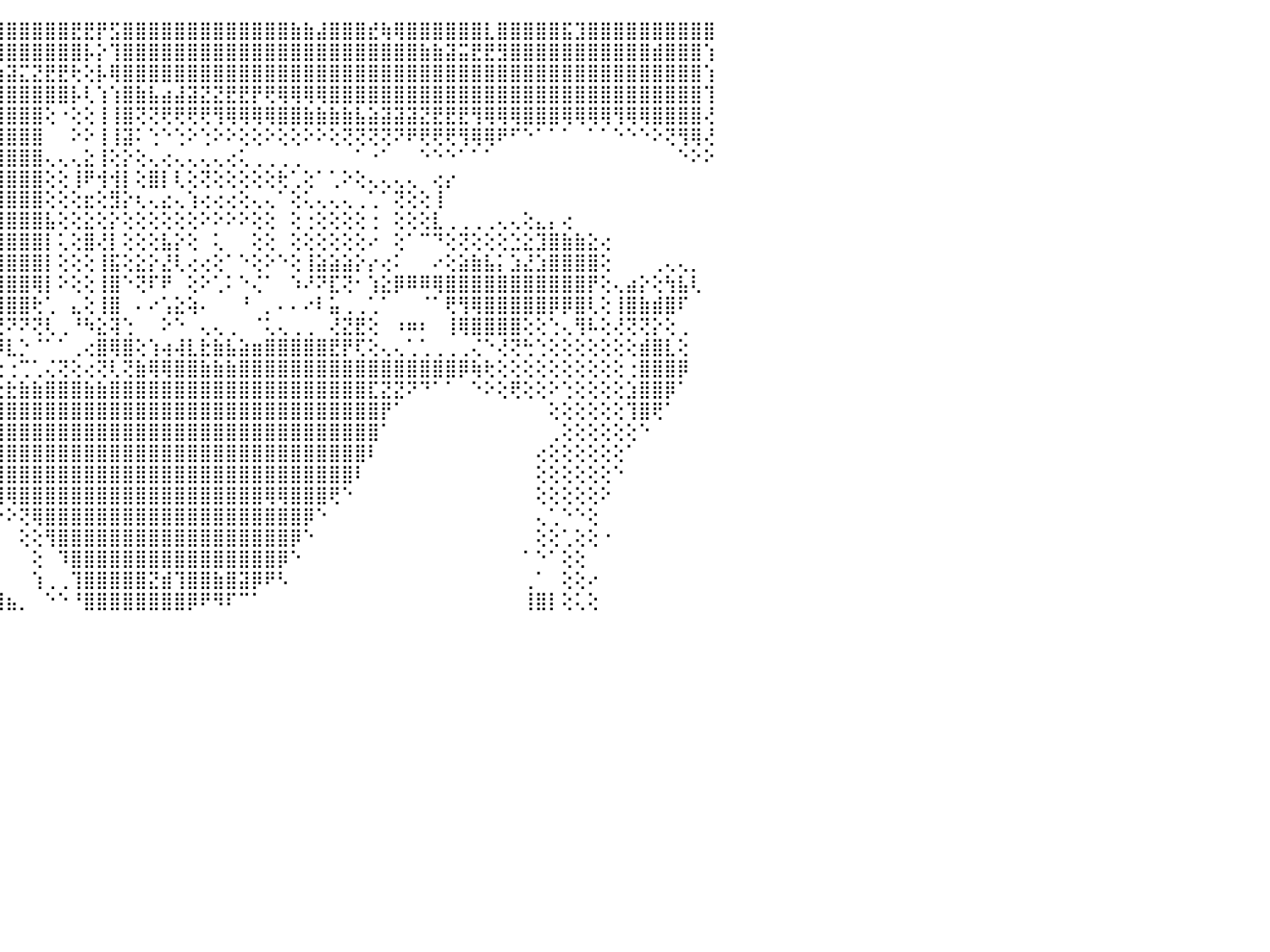

⣿⣿⣿⣿⣿⣿⣿⣿⣿⣿⡿⢟⣏⢕⣼⡕⢸⡇⡇⢕⢕⢱⣕⢄⣿⣼⡧⢴⢟⣕⢅⣦⣻⣿⣿⣿⣿⣿⣿⣿⣿⣿⣿⣿⣿⣿⣿⣿⣿⣿⣟⣟⡟⣫⣿⣿⣿⣿⣿⣿⣿⣿⣿⣿⣿⣿⣿⣷⣷⣼⣿⣿⣿⣞⢷⢿⣿⣿⣿⣿⣿⣿⣇⣿⣿⣿⣿⣿⣯⣹⣿⣿⣿⣿⣿⣿⣿⣿⣿⣿⠀
⣿⣿⣿⣿⣿⣿⣿⣿⣿⡕⠕⢑⣿⡜⡿⠗⢸⡇⣧⢕⢕⣸⢿⢗⣾⣷⣶⡗⢳⣿⢿⣿⣿⣿⣿⣿⣿⣿⣿⣿⣿⡿⢿⣿⣿⣿⣿⣿⣿⣿⣿⡧⡕⢹⣿⣿⣿⣿⣿⣿⣿⣿⣿⣿⣿⣿⣿⣿⣿⣿⣿⣿⣿⣿⣿⣿⣿⣷⣷⣽⣭⣟⣟⣻⣿⣿⣿⣿⣿⣿⣿⣿⣿⣿⣿⣾⣿⣿⣿⢱⠀
⣿⣿⣿⣿⣿⣿⣷⣿⣿⣷⢕⢕⣝⢙⢗⡇⢸⢧⢟⢋⣡⣼⣿⣿⣿⣿⣿⡇⢼⣿⣿⣿⣿⣿⣿⡿⢿⢟⢯⠝⠇⢙⢅⢱⣴⣽⣍⣝⣟⣟⢗⢕⡧⢿⣿⣿⣿⣿⣿⣿⣿⣿⣿⣿⣿⣿⣿⣿⣿⣿⣿⣿⣿⣿⣿⣿⣿⣿⣿⣿⣿⣿⣿⣿⣿⣿⣿⣿⣿⣿⣿⣿⣿⣿⣿⣿⣿⣿⣿⢱⠀
⣿⣿⣿⣿⣿⣿⣿⣿⣿⣿⢕⢕⣸⢧⡽⣹⢕⢃⣿⣿⣿⣿⣿⣿⣿⣿⣿⣷⢿⢿⢟⢫⠝⢟⢙⢁⢅⢔⢔⢕⢕⢕⣵⣾⣿⣿⣿⣿⣿⣿⡧⢇⢱⢱⣿⣷⣧⣴⣼⣽⣝⣝⣟⣟⡟⢟⢿⢿⢿⢿⣿⣿⣿⣿⣿⣿⣿⣿⣿⣿⣿⣿⣿⣿⣿⣿⣿⣿⣿⣿⣿⣿⣿⣿⣿⣿⣿⣿⣿⢹⠀
⣿⣿⣿⣿⣿⢿⢻⣿⣧⢟⣎⣽⣵⣿⢕⣭⢕⠸⣿⣿⣿⣿⡿⢿⢻⠝⢝⢑⢅⢅⢔⢔⢕⢕⢕⠕⠕⠑⠑⠁⠁⢑⣿⣿⣿⣿⣿⣿⢕⠐⢕⢕⢸⢸⣿⢝⢝⢟⢟⢟⢟⢻⢿⢿⢿⢿⣿⣿⣷⣷⣷⣷⣧⣵⣽⣽⣽⣝⣟⣟⣟⢻⢿⢿⢿⣿⣿⣿⢿⢿⢿⢿⢻⢿⢿⣿⣿⣿⣿⢜⠀
⢧⢟⢟⢟⢇⢕⢕⢸⣿⣿⣿⣿⣿⣯⢕⢖⢥⢞⠏⠝⢑⢜⢅⢔⢔⢕⢕⠕⠕⢑⢕⢅⢕⢔⢕⢔⢕⢔⠀⠀⠀⢱⣿⣿⣿⣿⣿⣿⠀⠀⠕⠕⢸⢸⣽⠅⢑⠑⢑⠕⢑⠕⠕⢕⢕⠕⢕⢕⠕⠕⢕⢝⢝⢝⢝⠝⠟⢟⢟⢟⢻⢿⢿⠟⠋⠑⠁⠁⠁⠀⠁⠁⠑⠑⠑⠕⢝⢻⢿⢜⠀
⢕⢕⢕⢕⢅⠕⢕⢕⢹⣿⢿⠟⢝⢑⢅⢅⢔⢔⠕⠕⢕⢕⢅⢕⢕⢕⢕⢔⢄⠕⠑⠁⠁⠁⠁⠁⠁⠁⠀⠀⠀⢸⣿⣿⣿⣿⣿⣿⢄⢄⢄⣕⢸⢕⡕⢕⢄⢔⢄⢄⢄⢄⢔⢅⢀⢀⢀⢀⠀⠀⠀⠀⠁⠐⠁⠀⠀⠑⠑⠑⠁⠁⠁⠀⠀⠀⠀⠀⠀⠀⠀⠀⠀⠀⠀⠀⠀⠑⠕⠕⠀
⢕⢕⠑⠑⠔⠔⢕⢕⢅⢕⢕⢕⢕⢕⢕⢕⢄⠀⠁⠁⠁⠁⠁⠁⢕⢕⢱⡕⢕⢄⠀⠀⠀⢀⢄⠀⢔⠔⠀⢔⢱⣿⣿⣿⣿⣿⣿⣿⢕⢕⢸⠟⢺⢺⡇⢕⣿⡇⢇⢕⢝⢕⢕⢕⢕⢕⢗⢁⢕⠁⢁⠕⢕⢄⢄⢄⢄⠀⢔⡔⠀⠀⠀⠀⠀⠀⠀⠀⠀⠀⠀⠀⠀⠀⠀⠀⠀⠀⠀⠀⠀
⣧⡕⢄⣄⡕⠀⢁⢕⢕⢄⢁⢕⢕⢔⢕⢕⢕⢕⠀⠀⢀⢀⢄⣴⡕⢕⠽⣿⡇⢕⠔⠀⠕⠑⢑⣓⣑⢕⢕⢕⠁⢝⣿⣿⣿⣿⣿⣿⢕⢕⢕⣖⢕⣻⡕⢆⢄⣔⢄⢱⢔⢔⢔⢕⢄⢄⠁⢕⢅⢄⢄⢄⢀⢁⠁⢝⢕⢕⢸⠀⠀⠀⠀⠀⠀⠀⠀⠀⠀⠀⠀⠀⠀⠀⠀⠀⠀⠀⠀⠀⠀
⣿⣧⣕⣕⣕⣔⢕⢜⢕⢕⢕⣕⣱⢕⢕⢕⢕⢕⢑⢑⢑⢕⢕⠁⢅⢕⠜⠸⢕⢕⢕⠐⢜⢸⣿⣿⣿⢕⢕⢕⠀⢱⢝⢝⣿⣿⣿⣿⣧⢕⢕⣕⢕⡕⢕⢕⢕⢕⢕⢕⠕⠕⠕⠕⢕⢕⠀⢕⢐⢕⢕⢕⢕⢐⠀⢕⢕⢕⣇⢀⢀⢀⢀⢄⢄⢕⣄⡄⢔⠀⠀⠀⠀⠀⠀⠀⠀⠀⠀⠀⠀
⢿⢟⢟⢟⢟⢏⢕⢕⢕⢕⣕⣞⣟⣕⡕⢕⢕⢕⢕⢕⢕⢕⢕⢄⠀⢕⢕⣷⣷⢕⠁⠀⢕⢸⡇⣿⢏⢕⢕⢕⠀⢜⡕⢕⣿⣿⣿⣿⡇⢅⢕⣿⢜⡇⢕⢕⢕⣧⡕⢕⠀⢅⠀⠀⢕⢕⠀⢕⢕⢕⢕⢕⢕⠔⠀⢕⠁⠉⠙⢕⢝⢕⢕⢕⣑⣕⣹⣿⣷⣷⣕⢔⠀⠀⠀⠀⠀⠀⠀⠀⠀
⢿⣟⢟⠗⠇⢕⢱⢗⢟⡏⢕⢉⠉⢉⢣⢗⢗⢗⢷⣷⢓⠓⠓⠓⠓⠑⢕⢏⢝⢕⠀⢔⢕⠜⠁⢐⢑⢕⢕⢕⢄⠕⢇⢕⢿⣿⣿⣿⡇⢕⢕⢕⢸⣯⢕⣕⡕⣜⢇⢔⢔⢕⠁⠑⢕⠕⠑⢕⢸⣵⣵⣵⡕⡔⢔⠅⠀⠀⠔⢕⣵⣷⣧⡅⣱⣜⣱⣿⣿⣿⣿⢕⠀⠀⠀⢀⢄⢄⡀⠀⠀
⠚⠑⢄⣠⡴⢞⢱⠕⠕⠇⠑⢡⡖⣑⣕⣱⣵⣴⡞⢟⣵⣧⣄⣄⢄⣄⢄⠕⢕⢕⠁⢑⣅⡕⢕⢕⢕⢕⢕⠑⠁⠀⡷⡕⢸⣿⣿⢿⡇⠕⢕⢕⢸⣿⠑⢝⠏⠟⠀⢕⠕⢁⠅⠑⢌⠁⠀⠱⠜⠝⣏⢝⠂⢱⣕⡿⠿⠿⢿⣿⣿⣿⣿⣿⣿⣿⣿⣿⣿⣿⡟⢕⢄⣴⡕⢕⢳⣧⢇⠀⠀
⠀⠐⠀⠐⠓⢄⢄⠐⢡⣅⡑⢻⣿⣿⣿⡿⢿⣿⣿⣿⣿⣿⣿⣿⣿⣿⣿⣿⡇⢕⠰⢰⣻⡇⢁⢑⠅⡅⠁⠐⠄⢀⣿⢕⣼⣿⣿⢗⢁⠀⣄⢕⢸⣿⠀⠄⠔⢡⣕⢵⠄⠀⠀⠘⠀⡀⠄⠄⠔⠇⣥⢀⢀⢁⠁⠀⠀⠈⠁⢟⢻⢿⣿⣿⣿⣿⣿⡿⡿⣿⢇⢕⢸⣿⣷⣾⣿⠏⠀⠀⠀
⢤⢄⢄⢄⢕⠁⢅⢔⠁⠁⠁⠁⠟⠟⠻⠇⠀⠟⠟⠟⠟⠟⠟⠟⠛⠛⠛⠛⢇⢕⠀⠈⠀⠜⠆⠁⠉⠁⠀⠐⠀⢀⢓⣱⢜⠝⠝⢝⢇⢀⠘⠳⣕⢽⢑⠀⠀⠕⠑⠀⢄⢄⢀⠀⠈⢅⢄⢀⢀⠀⢜⣝⣟⢕⠀⠰⠶⠆⠀⢸⢿⣿⣿⣿⣿⢕⢕⢑⢄⢻⠧⢕⢜⢝⢝⡕⢕⢀⠀⠀⠀
⢕⢔⢞⢟⢓⢗⢇⢰⢔⢔⢄⢀⢀⠐⠂⠀⠀⠀⠀⠁⠁⠀⠈⠉⠅⠁⠀⢀⢕⣕⣕⣕⣕⡕⢕⢄⢅⡔⢄⣅⣄⣕⢓⠻⠿⣇⡑⠈⠁⠁⢀⢔⣿⢿⣿⢕⢱⢴⢼⣇⣗⣷⣧⣵⣶⣿⣿⣿⣿⣿⣟⡟⢏⢕⢄⢄⢁⢁⢀⢀⢀⢌⠑⢜⢝⢓⢑⢕⢕⢕⢕⢕⢕⢕⣾⣿⣇⢕⠀⠀⠀
⢕⢕⢕⢕⢕⢕⢕⢕⢕⢕⢕⢕⢕⢕⢕⢔⢔⢔⢔⢔⢔⢔⢔⢔⢔⢔⠔⡔⢗⢟⢿⢿⢟⣟⣿⡿⣿⣷⣷⣷⣽⣕⠁⢙⢐⢐⢉⢁⢌⢝⢕⢔⢝⢇⢝⣷⢿⢿⣿⣿⣷⣷⣷⣿⣿⣿⣿⣿⣿⣿⣿⣿⣿⣿⣿⣿⣿⣿⣿⣿⡿⢷⢗⢕⢕⢕⢕⢕⢕⢕⢕⢕⢕⢐⣿⣿⣿⡿⠀⠀⠀
⣵⣥⣷⣷⣧⣷⣧⣴⣶⣾⣿⣶⣷⣷⣷⣷⣷⣷⣾⣿⣿⣿⣿⣿⣿⣿⣿⣿⣿⣯⣵⣷⣿⣿⣿⣿⣿⣟⠟⢟⢇⢕⢕⢖⢖⣗⣷⣷⣿⣿⣿⣷⣷⣿⣿⣿⣿⣿⣿⣿⣿⣿⣿⣿⣿⣿⣿⣿⣿⣿⣿⣿⣿⣏⣝⣝⠝⠙⠁⠁⠀⠑⠕⢕⢟⢕⢕⠕⢑⢕⢕⢕⢕⣱⣿⣿⡿⠁⠀⠀⠀
⣿⣿⣿⣿⣿⣿⣿⣿⣿⣿⣿⣿⣿⢿⢿⢿⢟⢟⢟⢟⢛⢟⢻⣿⣿⣿⣿⣿⣿⣿⣿⣿⣿⣿⣿⣿⣿⣿⣿⣿⣿⣷⣷⣿⣿⣿⣿⣿⣿⣿⣿⣿⣿⣿⣿⣿⣿⣿⣿⣿⣿⣿⣿⣿⣿⣿⣿⣿⣿⣿⣿⣿⣿⣿⡟⠁⠀⠀⠀⠀⠀⠀⠀⠀⠀⠀⠀⢕⢕⢕⢕⢕⢕⢹⣿⢟⠁⠀⠀⠀⠀
⣿⣿⣿⣿⣿⣿⣿⣿⣿⣿⣿⣿⣷⣷⣧⣵⣵⣷⣷⣷⣷⣿⣿⣿⣿⣿⣿⣿⣿⣿⣿⣿⣿⣿⣿⣿⣿⣿⣿⣿⣿⣿⣿⣿⣿⣿⣿⣿⣿⣿⣿⣿⣿⣿⣿⣿⣿⣿⣿⣿⣿⣿⣿⣿⣿⣿⣿⣿⣿⣿⣿⣿⣿⣿⠁⠀⠀⠀⠀⠀⠀⠀⠀⠀⠀⠀⠀⢀⢕⢕⢕⢕⢕⢕⠑⠀⠀⠀⠀⠀⠀
⣿⣿⣿⣿⣿⣿⣿⣿⣿⣿⣿⣿⣿⣿⣿⣿⣿⣿⣿⣿⣿⣿⣿⣿⣿⣿⣿⣿⣿⣿⣿⣿⣿⣿⣿⣿⣿⣿⣿⣿⣿⣿⣿⣿⣿⣿⣿⣿⣿⣿⣿⣿⣿⣿⣿⣿⣿⣿⣿⣿⣿⣿⣿⣿⣿⣿⣿⣿⣿⣿⣿⣿⣿⠇⠀⠀⠀⠀⠀⠀⠀⠀⠀⠀⠀⠀⢔⢕⢕⢕⢕⢕⢕⠁⠀⠀⠀⠀⠀⠀⠀
⣿⣿⣿⣿⣿⣿⣿⣿⣿⣿⣿⣿⣿⣿⣿⣿⣿⣿⣿⣿⣿⣿⣿⣿⣿⣿⣿⣿⣿⣿⣿⣿⣿⣿⣿⣿⣿⣿⣿⣿⣿⣿⣿⣿⣿⣿⣿⣿⣿⣿⣿⣿⣿⣿⣿⣿⣿⣿⣿⣿⣿⣿⣿⣿⣿⣿⣿⣿⣿⣿⣿⣿⠇⠀⠀⠀⠀⠀⠀⠀⠀⠀⠀⠀⠀⠀⢕⢕⢕⢕⢕⢕⠑⠀⠀⠀⠀⠀⠀⠀⠀
⣿⣿⣿⣿⣿⣿⣿⣿⣿⣿⣿⣿⣿⣿⣿⣿⣿⣿⣿⣿⣿⣿⣿⣿⣿⣿⣿⣿⣿⣿⣿⣿⣿⣿⣿⣿⣿⣿⣿⣿⣿⣿⣿⢟⢿⢿⣿⣿⣿⣿⣿⣿⣿⣿⣿⣿⣿⣿⣿⣿⣿⣿⣿⣿⣿⢿⢿⣿⣿⣿⢟⠑⠀⠀⠀⠀⠀⠀⠀⠀⠀⠀⠀⠀⠀⠀⢕⢕⢕⢕⢕⠕⠀⠀⠀⠀⠀⠀⠀⠀⠀
⣿⣿⣿⣿⣿⣿⣿⣿⣿⣿⣿⣿⣿⣿⣿⣿⣿⣿⣿⣿⣿⣿⣿⣿⣿⣿⣿⣿⣿⣿⣿⣿⣿⣿⣿⣿⣿⣿⣿⣿⣿⣿⡕⠕⠕⠕⢝⢿⣿⣿⣿⣿⣿⣿⣿⣿⣿⣿⣿⣿⣿⣿⣿⣿⣿⣿⣿⣿⡿⠑⠀⠀⠀⠀⠀⠀⠀⠀⠀⠀⠀⠀⠀⠀⠀⠀⢄⢁⠑⠑⢕⠀⠀⠀⠀⠀⠀⠀⠀⠀⠀
⣿⣿⣿⣿⣿⣿⣿⣿⣿⣿⣿⣿⣿⣿⣿⣿⣿⣿⣿⣿⣿⣿⣿⣿⣿⣿⣿⣿⣿⣿⣿⣿⣿⣿⣿⣿⣿⣿⣿⣿⣿⣿⡇⠄⠀⠀⢕⢕⢻⣿⣿⣿⣿⣿⣿⣿⣿⣿⣿⣿⣿⣿⣿⣿⣿⣿⣿⡿⠑⠀⠀⠀⠀⠀⠀⠀⠀⠀⠀⠀⠀⠀⠀⠀⠀⠀⢕⢕⢁⢕⢕⠐⠀⠀⠀⠀⠀⠀⠀⠀⠀
⣿⣿⣿⣿⣿⣿⣿⣿⣿⣿⣿⣿⣿⣿⣿⣿⣿⣿⣿⣿⣿⣿⣿⣿⣿⣿⣿⣷⣾⣿⣿⣿⣿⣿⣿⣿⣿⣿⣿⣿⣿⣿⣷⡄⠀⠀⠀⢕⠀⠹⣿⣿⣿⣿⣿⣿⣿⣿⣿⣿⣿⣿⣿⣿⣿⣿⡿⠑⠀⠀⠀⠀⠀⠀⠀⠀⠀⠀⠀⠀⠀⠀⠀⠀⠀⠁⠑⠁⢕⢕⠀⠀⠀⠀⠀⠀⠀⠀⠀⠀⠀
⣿⣿⣿⣿⣿⣿⣿⣿⣿⣿⣿⣿⣿⣿⣿⣿⣿⣿⣿⣿⣿⣿⣿⣿⣿⣿⣿⣿⣿⣿⣿⣿⣿⣿⣿⣿⣿⣿⣿⣿⣿⣿⣿⣷⡄⠀⠀⢱⢀⢀⢹⣿⣿⣿⣿⣿⣝⣾⢹⣿⣿⣷⣿⣽⡿⠟⠣⠀⠀⠀⠀⠀⠀⠀⠀⠀⠀⠀⠀⠀⠀⠀⠀⠀⠀⢀⠁⠀⢕⢕⠔⠀⠀⠀⠀⠀⠀⠀⠀⠀⠀
⣿⣿⣿⣿⣿⣿⣿⣿⣿⣿⣿⣿⣿⣿⣿⣿⣿⣿⣿⣿⣿⣿⣿⣿⣿⣿⣿⣿⣿⣿⣿⣿⣿⣿⣿⣿⣿⣿⣿⣿⣿⣿⣿⣿⣿⣦⡀⠀⠑⠑⠘⣿⣿⣿⣿⣿⣿⣿⣿⡿⠟⠻⠏⠉⠁⠀⠀⠀⠀⠀⠀⠀⠀⠀⠀⠀⠀⠀⠀⠀⠀⠀⠀⠀⠀⢸⣿⡇⢕⢅⢕⠀⠀⠀⠀⠀⠀⠀⠀⠀⠀
⠀⠀⠀⠀⠀⠀⠀⠀⠀⠀⠀⠀⠀⠀⠀⠀⠀⠀⠀⠀⠀⠀⠀⠀⠀⠀⠀⠀⠀⠀⠀⠀⠀⠀⠀⠀⠀⠀⠀⠀⠀⠀⠀⠀⠀⠀⠀⠀⠀⠀⠀⠀⠀⠀⠀⠀⠀⠀⠀⠀⠀⠀⠀⠀⠀⠀⠀⠀⠀⠀⠀⠀⠀⠀⠀⠀⠀⠀⠀⠀⠀⠀⠀⠀⠀⠀⠀⠀⠀⠀⠀⠀⠀⠀⠀⠀⠀⠀⠀⠀⠀